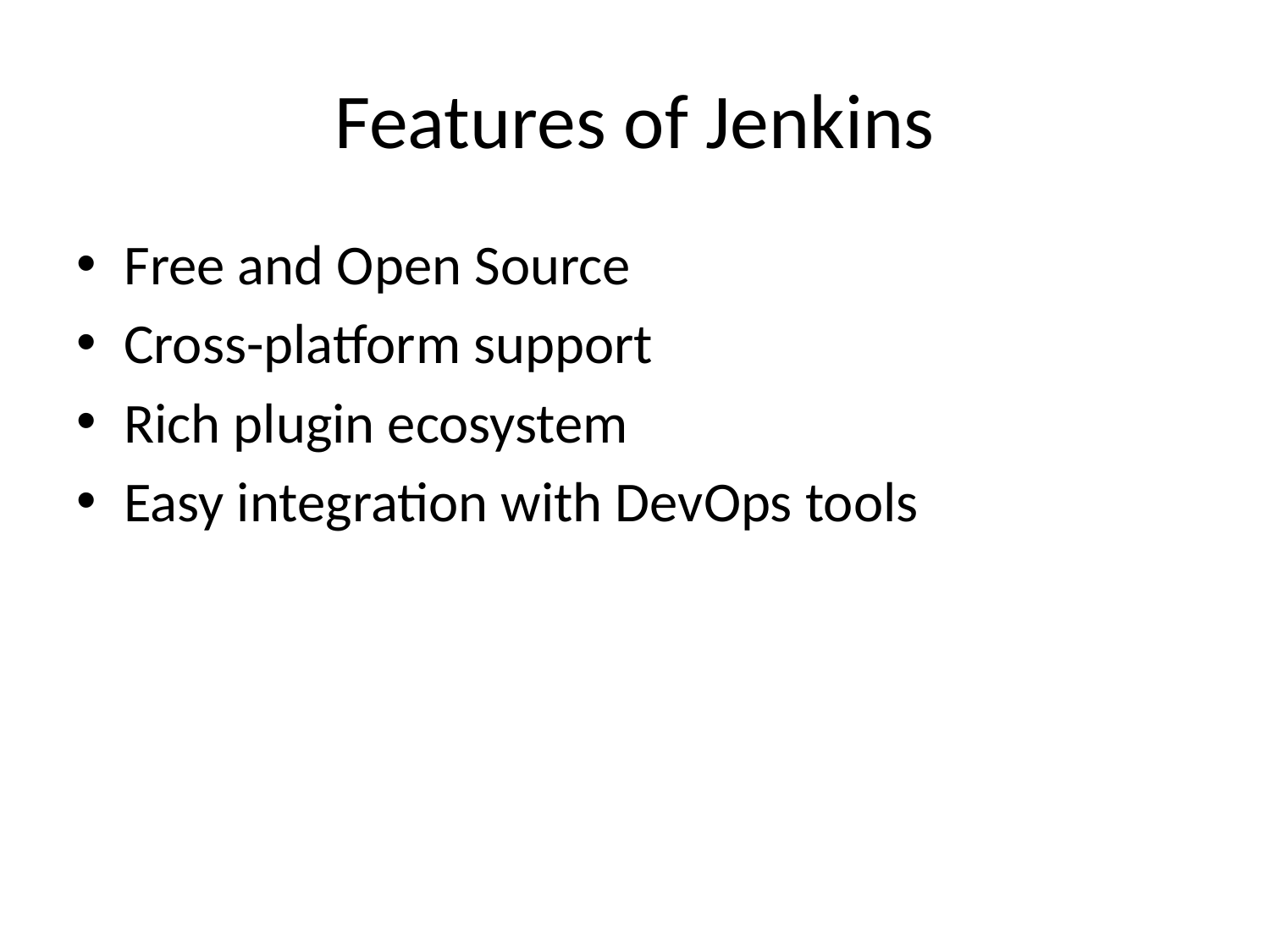

# Features of Jenkins
Free and Open Source
Cross-platform support
Rich plugin ecosystem
Easy integration with DevOps tools